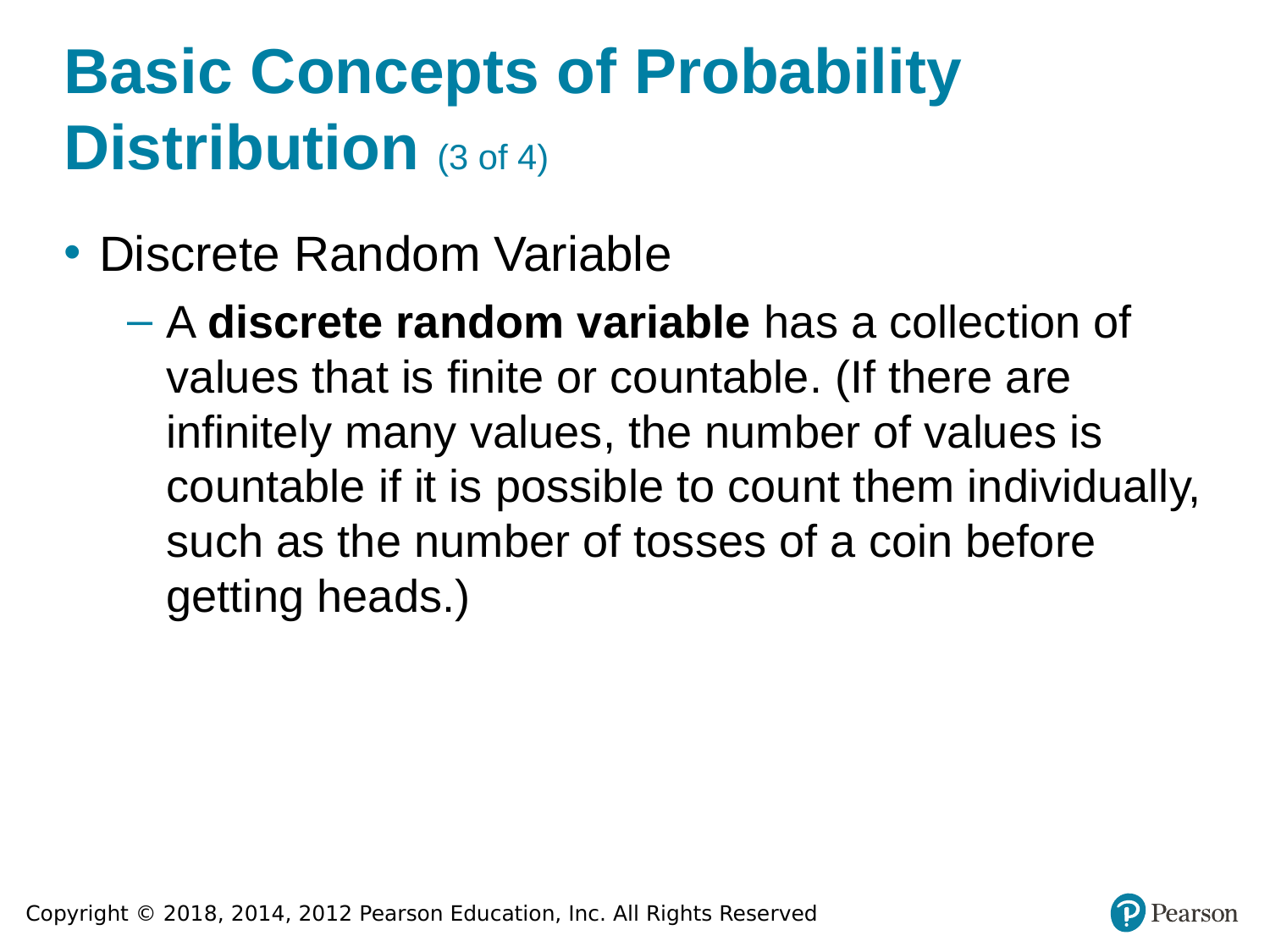

# Basic Concepts of Probability Distribution (3 of 4)
Discrete Random Variable
A discrete random variable has a collection of values that is finite or countable. (If there are infinitely many values, the number of values is countable if it is possible to count them individually, such as the number of tosses of a coin before getting heads.)